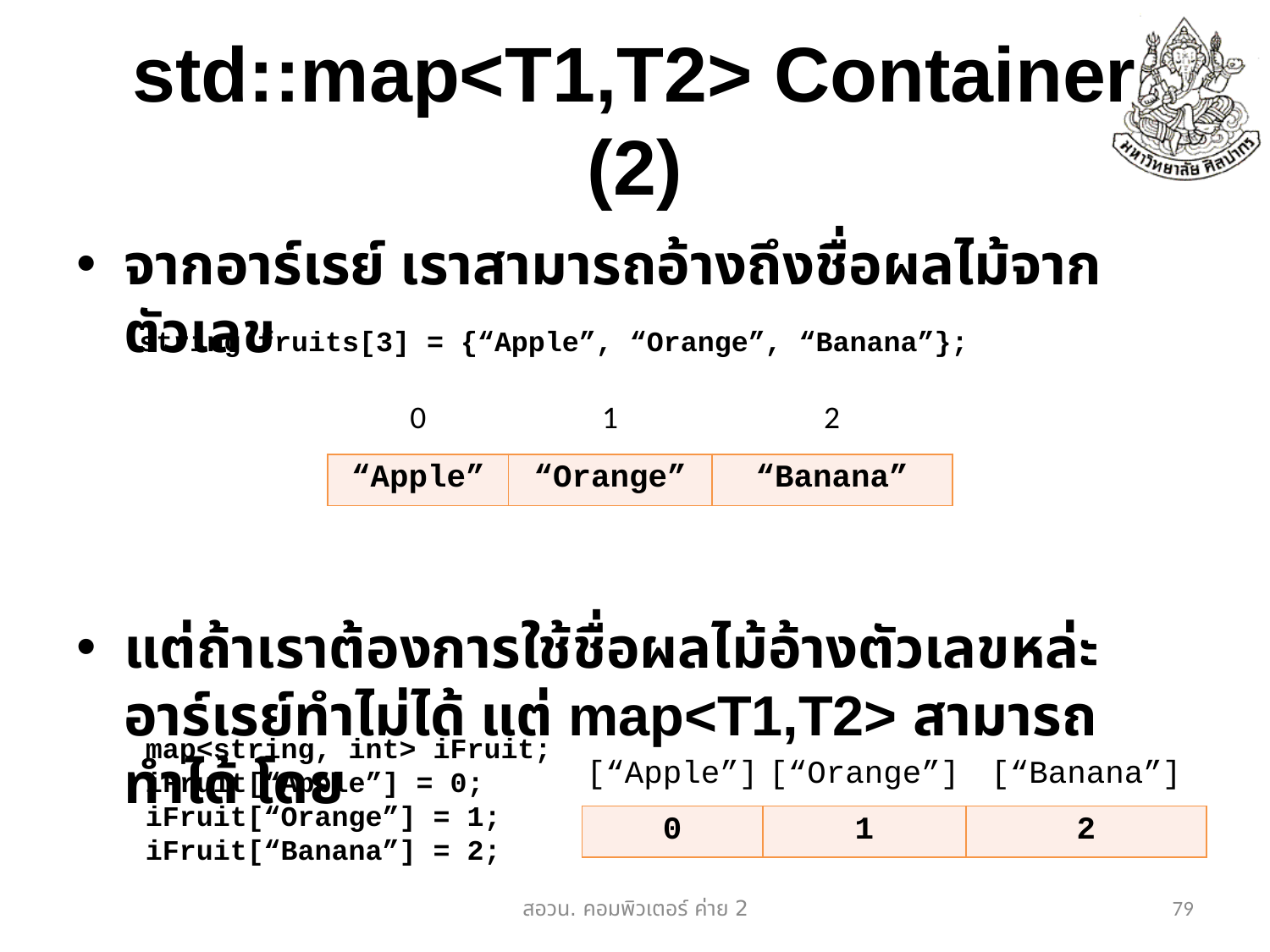

# std::map<T1,T2> Container (2)
จากอาร์เรย์ เราสามารถอ้างถึงชื่อผลไม้จากตัวเลข

แต่ถ้าเราต้องการใช้ชื่อผลไม้อ้างตัวเลขหล่ะ อาร์เรย์ทำไม่ได้ แต่ map<T1,T2> สามารถทำได้ โดย
string fruits[3] = {“Apple”, “Orange”, “Banana”};
| 0 | 1 | 2 |
| --- | --- | --- |
| “Apple” | “Orange” | “Banana” |
| --- | --- | --- |
map<string, int> iFruit;
iFruit[“Apple”] = 0;
iFruit[“Orange”] = 1;
iFruit[“Banana”] = 2;
| [“Apple”] | [“Orange”] | [“Banana”] |
| --- | --- | --- |
| 0 | 1 | 2 |
| --- | --- | --- |
สอวน. คอมพิวเตอร์​ ค่าย 2
79